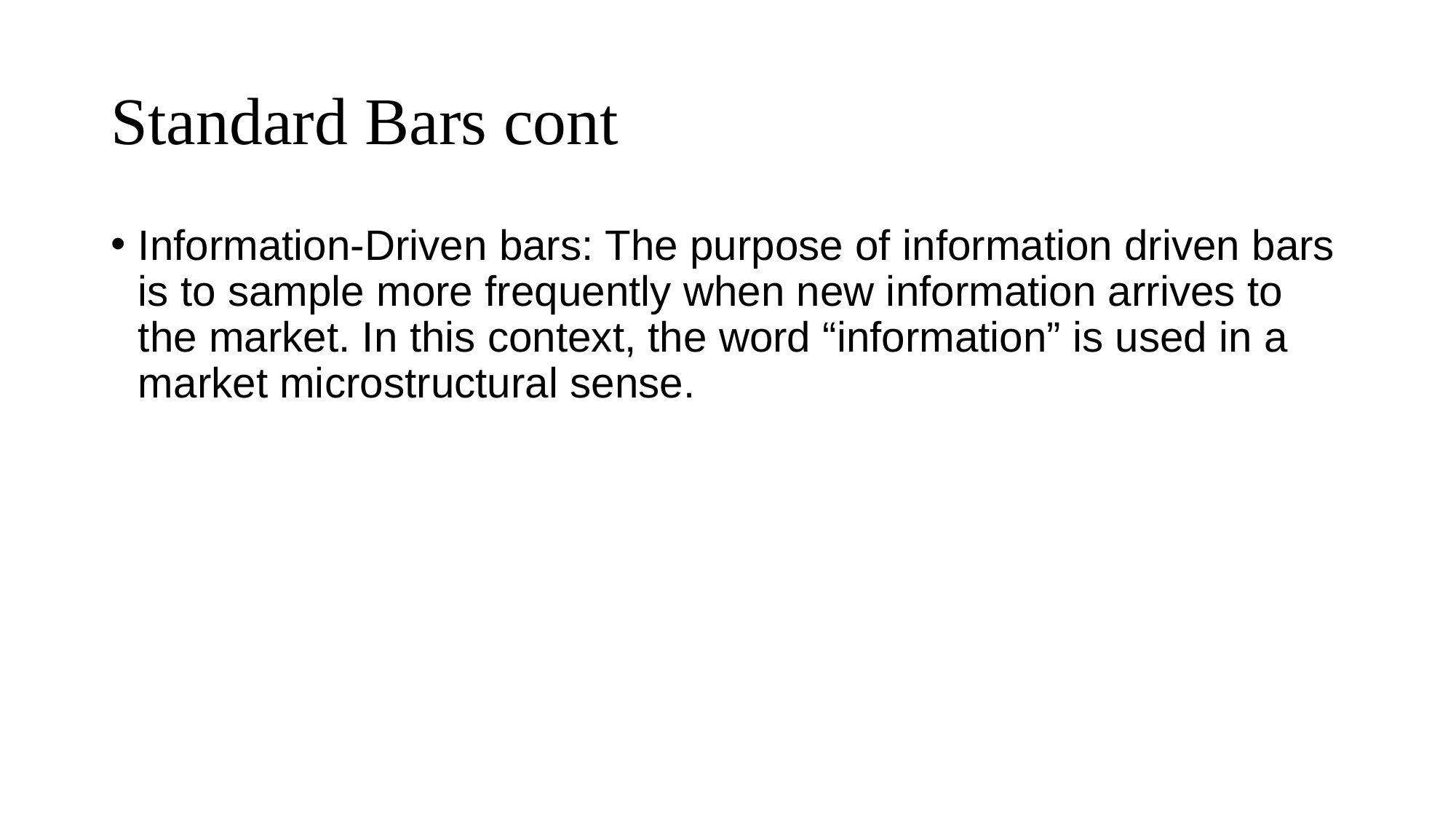

# Standard Bars cont
Information-Driven bars: The purpose of information driven bars is to sample more frequently when new information arrives to the market. In this context, the word “information” is used in a market microstructural sense.